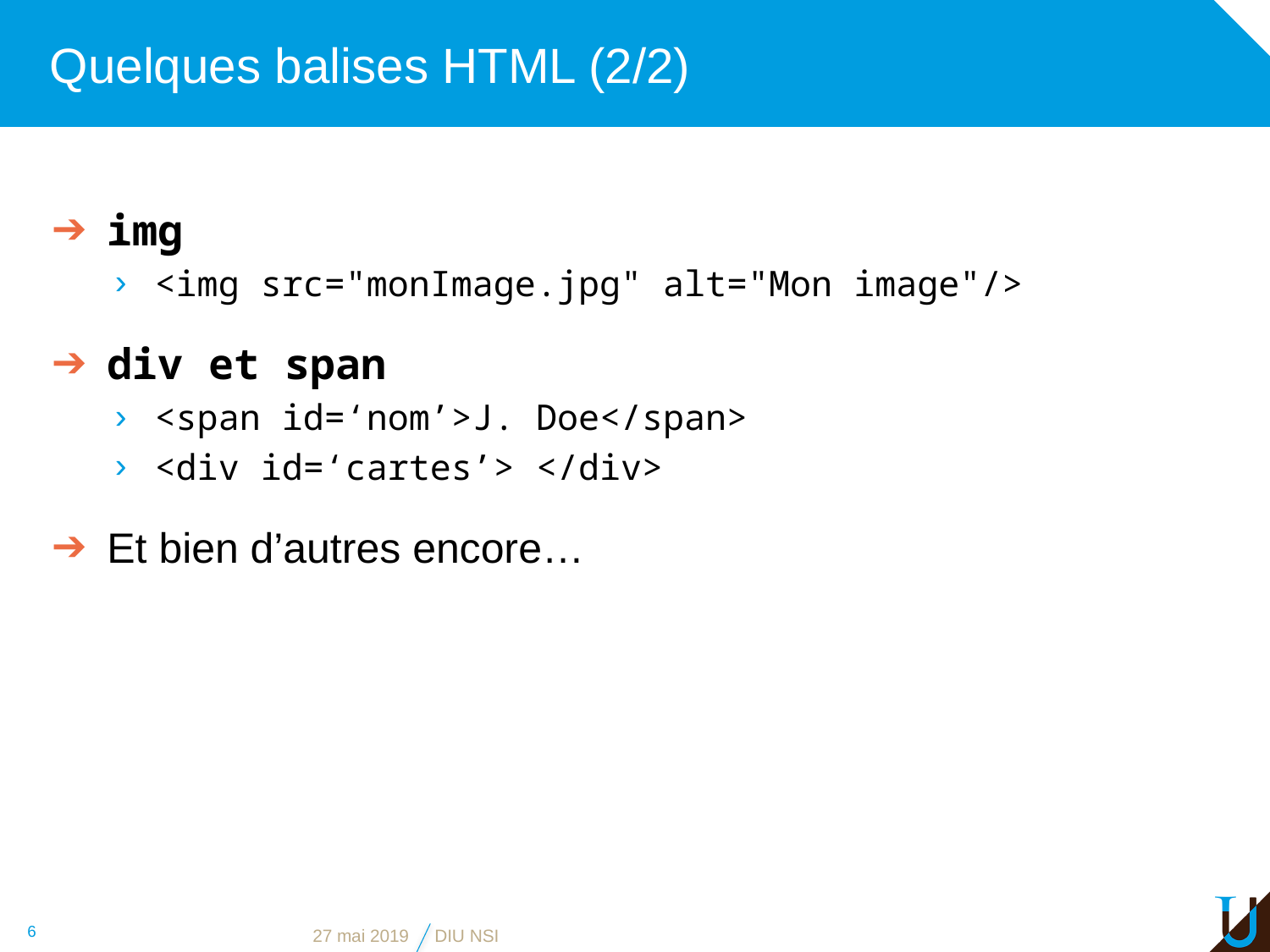

# Quelques balises HTML (2/2)
img
<img src="monImage.jpg" alt="Mon image"/>
div et span
<span id=‘nom’>J. Doe</span>
<div id=‘cartes’> </div>
Et bien d’autres encore…
6
27 mai 2019
DIU NSI